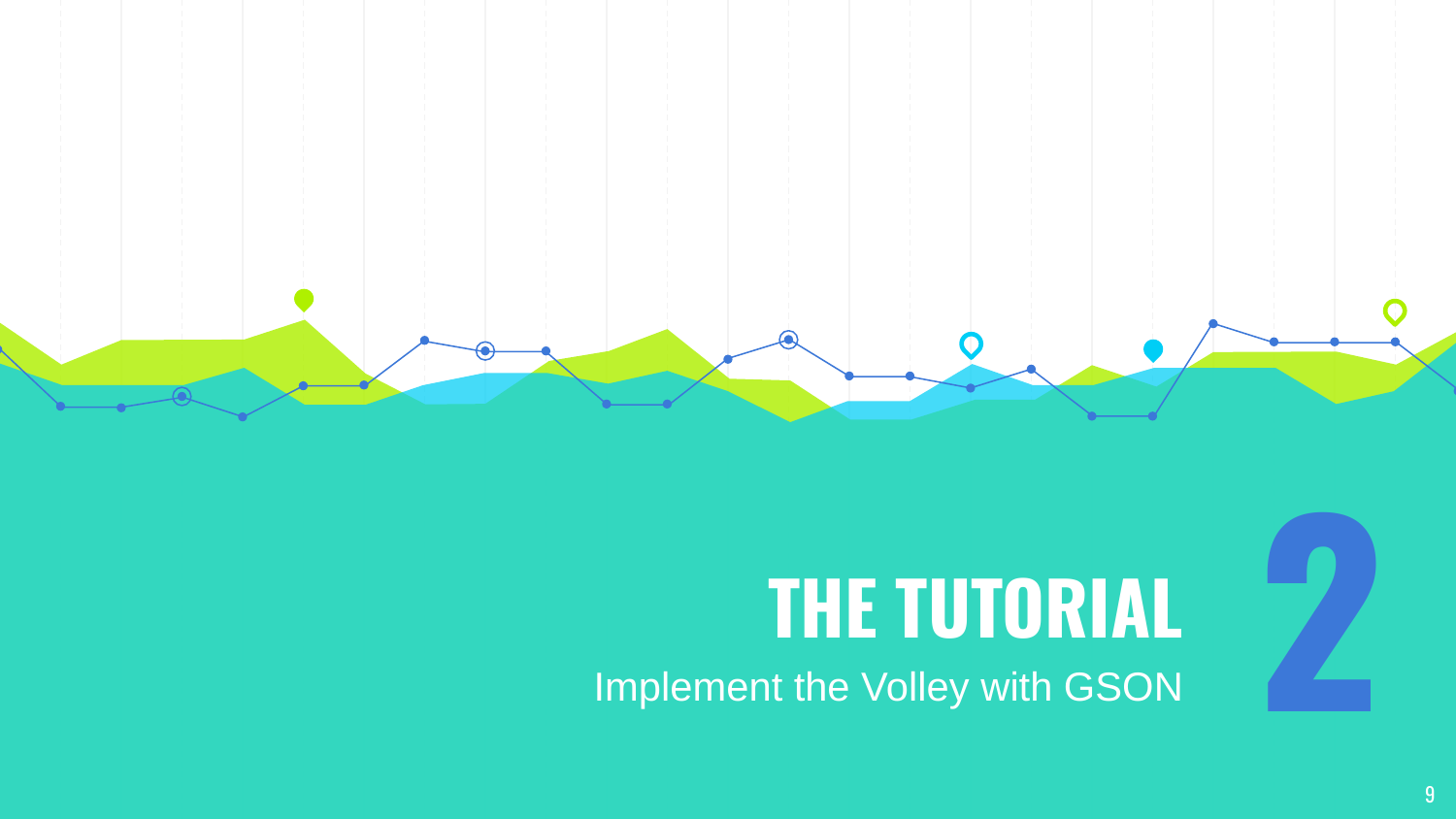

# THE TUTORIAL
2
Implement the Volley with GSON
9